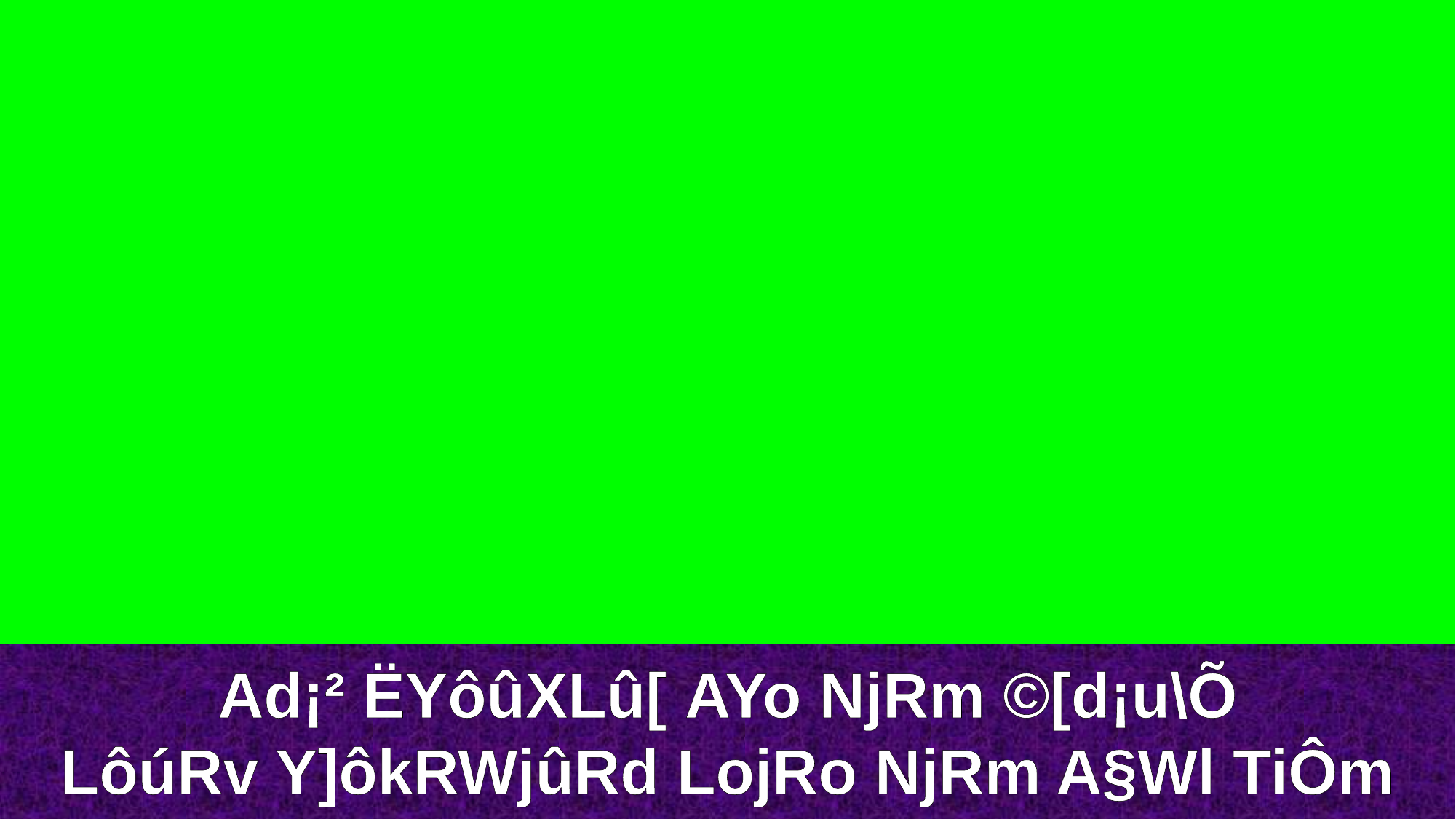

Ad¡² ËYôûXLû[ AYo NjRm ©[d¡u\Õ
LôúRv Y]ôkRWjûRd LojRo NjRm A§Wl TiÔm